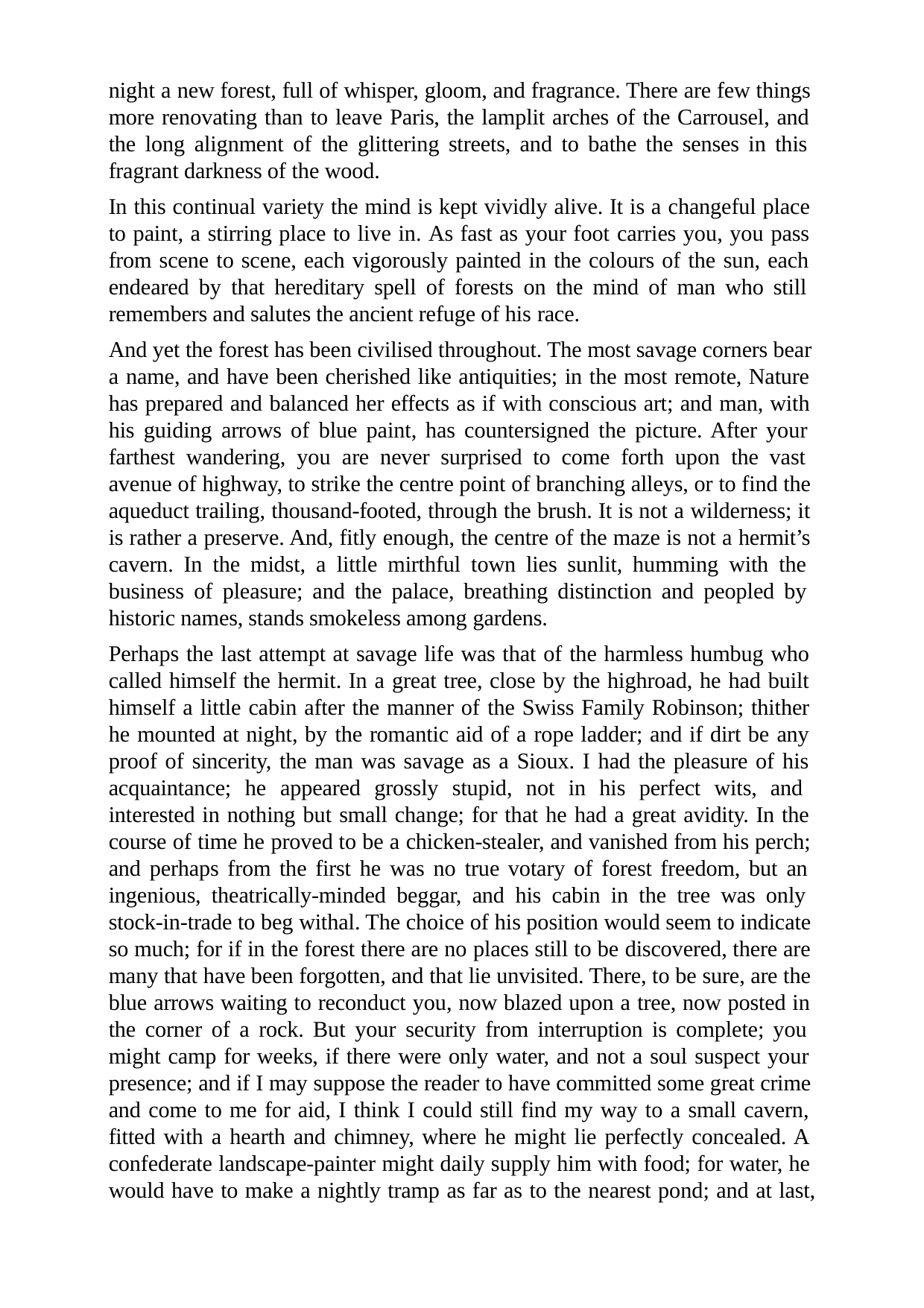

night a new forest, full of whisper, gloom, and fragrance. There are few things  more renovating than to leave Paris, the lamplit arches of the Carrousel, and  the long alignment of the glittering streets, and to bathe the senses in this  fragrant darkness of the wood.
In this continual variety the mind is kept vividly alive. It is a changeful place  to paint, a stirring place to live in. As fast as your foot carries you, you pass  from scene to scene, each vigorously painted in the colours of the sun, each  endeared by that hereditary spell of forests on the mind of man who still  remembers and salutes the ancient refuge of his race.
And yet the forest has been civilised throughout. The most savage corners bear  a name, and have been cherished like antiquities; in the most remote, Nature  has prepared and balanced her effects as if with conscious art; and man, with  his guiding arrows of blue paint, has countersigned the picture. After your  farthest wandering, you are never surprised to come forth upon the vast  avenue of highway, to strike the centre point of branching alleys, or to find the  aqueduct trailing, thousand-footed, through the brush. It is not a wilderness; it  is rather a preserve. And, fitly enough, the centre of the maze is not a hermit’s  cavern. In the midst, a little mirthful town lies sunlit, humming with the  business of pleasure; and the palace, breathing distinction and peopled by  historic names, stands smokeless among gardens.
Perhaps the last attempt at savage life was that of the harmless humbug who  called himself the hermit. In a great tree, close by the highroad, he had built  himself a little cabin after the manner of the Swiss Family Robinson; thither  he mounted at night, by the romantic aid of a rope ladder; and if dirt be any  proof of sincerity, the man was savage as a Sioux. I had the pleasure of his  acquaintance; he appeared grossly stupid, not in his perfect wits, and  interested in nothing but small change; for that he had a great avidity. In the  course of time he proved to be a chicken-stealer, and vanished from his perch;  and perhaps from the first he was no true votary of forest freedom, but an  ingenious, theatrically-minded beggar, and his cabin in the tree was only  stock-in-trade to beg withal. The choice of his position would seem to indicate  so much; for if in the forest there are no places still to be discovered, there are  many that have been forgotten, and that lie unvisited. There, to be sure, are the  blue arrows waiting to reconduct you, now blazed upon a tree, now posted in  the corner of a rock. But your security from interruption is complete; you  might camp for weeks, if there were only water, and not a soul suspect your  presence; and if I may suppose the reader to have committed some great crime  and come to me for aid, I think I could still find my way to a small cavern,  fitted with a hearth and chimney, where he might lie perfectly concealed. A  confederate landscape-painter might daily supply him with food; for water, he  would have to make a nightly tramp as far as to the nearest pond; and at last,